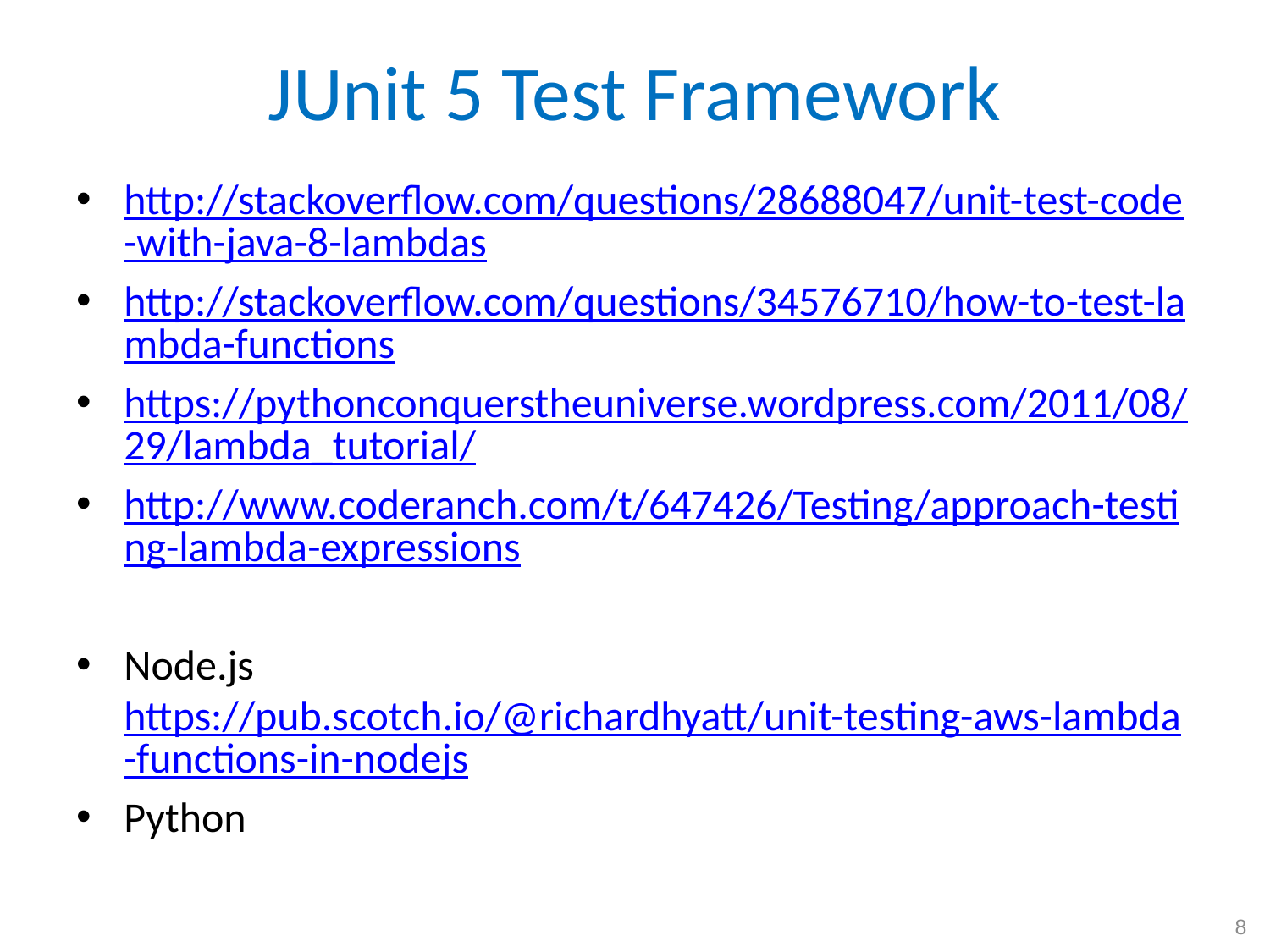

# JUnit 5 Test Framework
http://stackoverflow.com/questions/28688047/unit-test-code-with-java-8-lambdas
http://stackoverflow.com/questions/34576710/how-to-test-lambda-functions
https://pythonconquerstheuniverse.wordpress.com/2011/08/29/lambda_tutorial/
http://www.coderanch.com/t/647426/Testing/approach-testing-lambda-expressions

Node.js https://pub.scotch.io/@richardhyatt/unit-testing-aws-lambda-functions-in-nodejs
Python
8